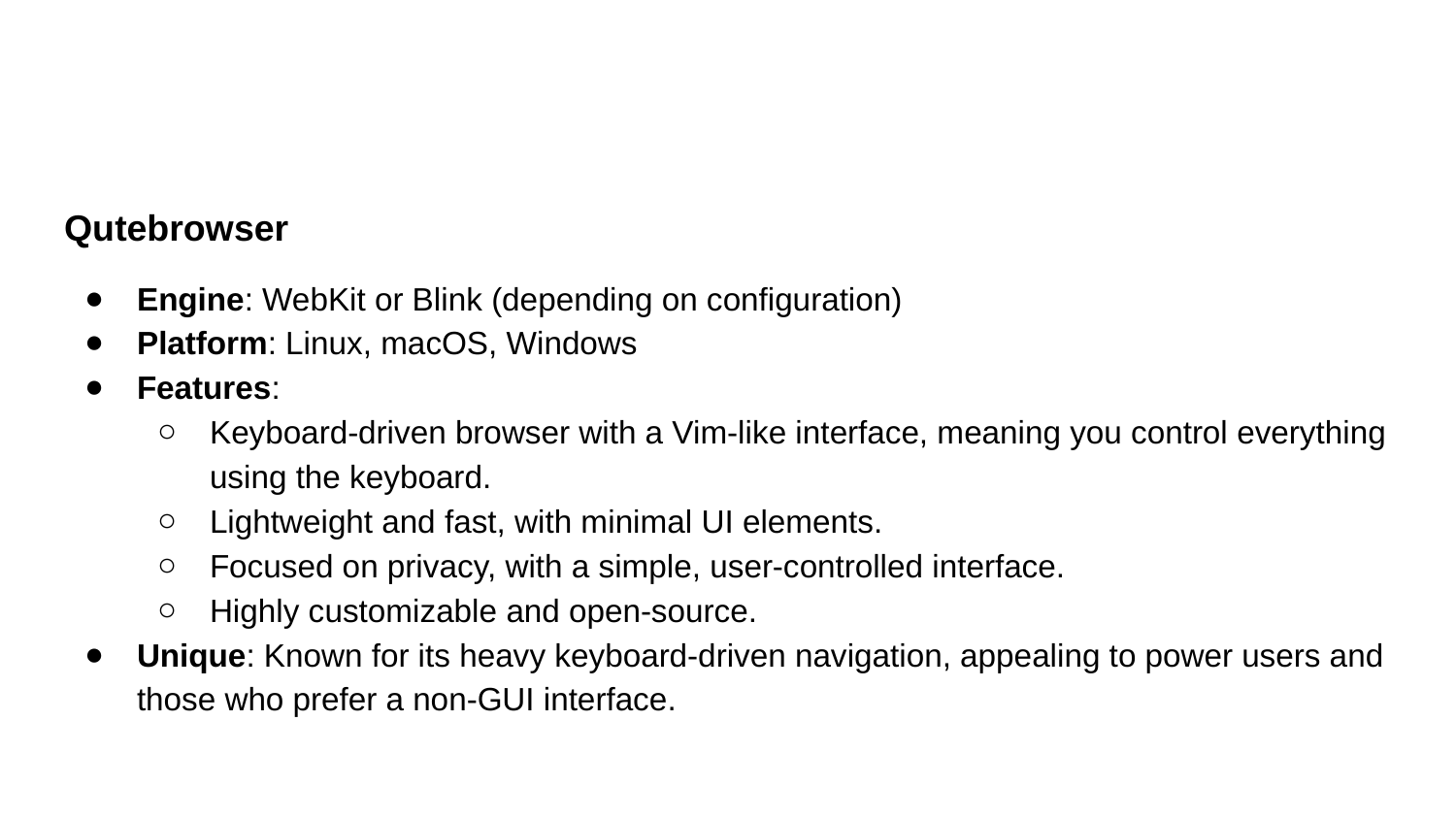

Qutebrowser
Engine: WebKit or Blink (depending on configuration)
Platform: Linux, macOS, Windows
Features:
Keyboard-driven browser with a Vim-like interface, meaning you control everything using the keyboard.
Lightweight and fast, with minimal UI elements.
Focused on privacy, with a simple, user-controlled interface.
Highly customizable and open-source.
Unique: Known for its heavy keyboard-driven navigation, appealing to power users and those who prefer a non-GUI interface.